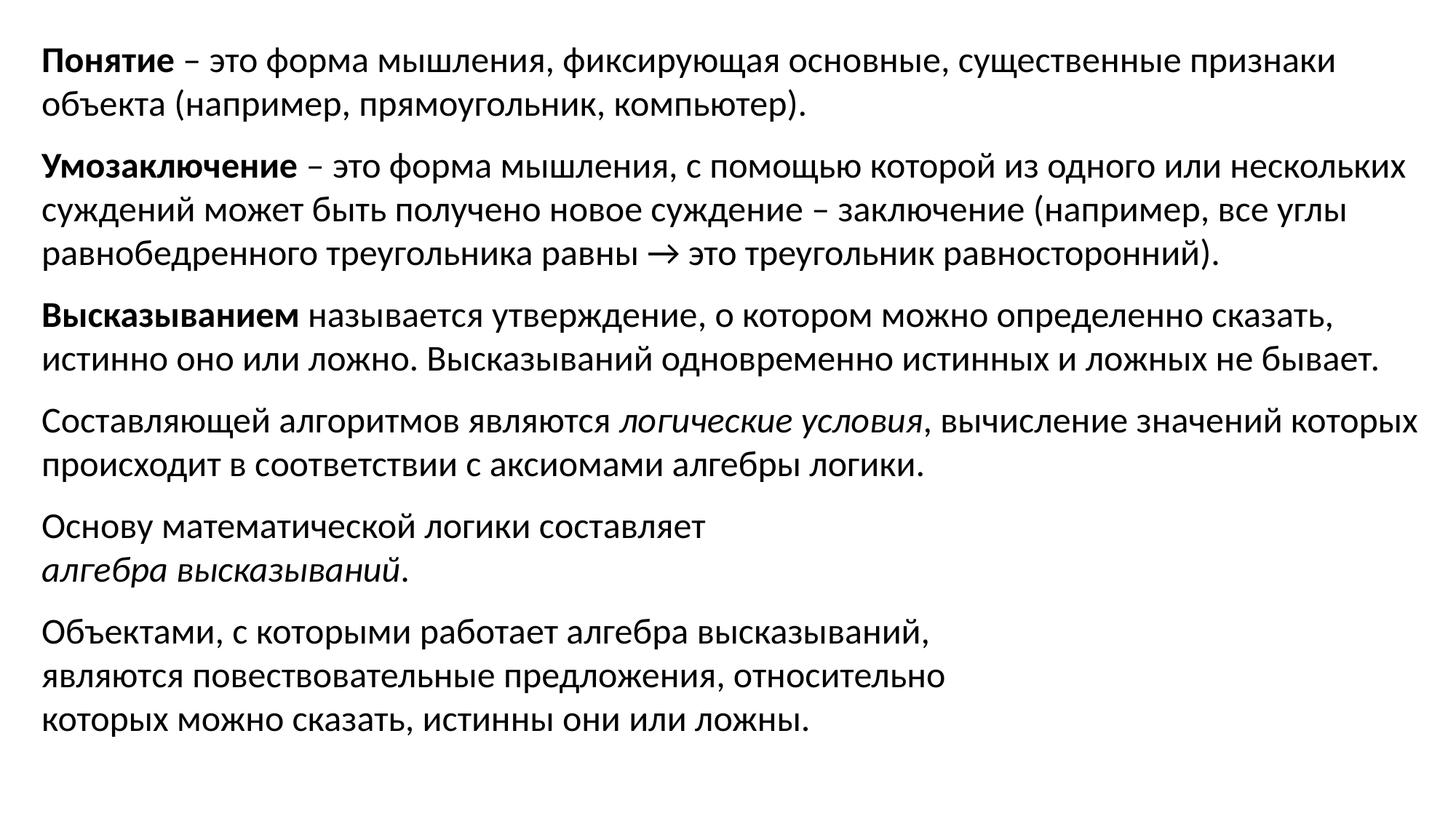

Понятие – это форма мышления, фиксирующая основные, существенные признаки объекта (например, прямоугольник, компьютер).
Умозаключение – это форма мышления, с помощью которой из одного или нескольких суждений может быть получено новое суждение – заключение (например, все углы равнобедренного треугольника равны → это треугольник равносторонний).
Высказыванием называется утверждение, о котором можно определенно сказать, истинно оно или ложно. Высказываний одновременно истинных и ложных не бывает.
Составляющей алгоритмов являются логические условия, вычисление значений которых происходит в соответствии с аксиомами алгебры логики.
Основу математической логики составляет
алгебра высказываний.
Объектами, с которыми работает алгебра высказываний,
являются повествовательные предложения, относительно
которых можно сказать, истинны они или ложны.